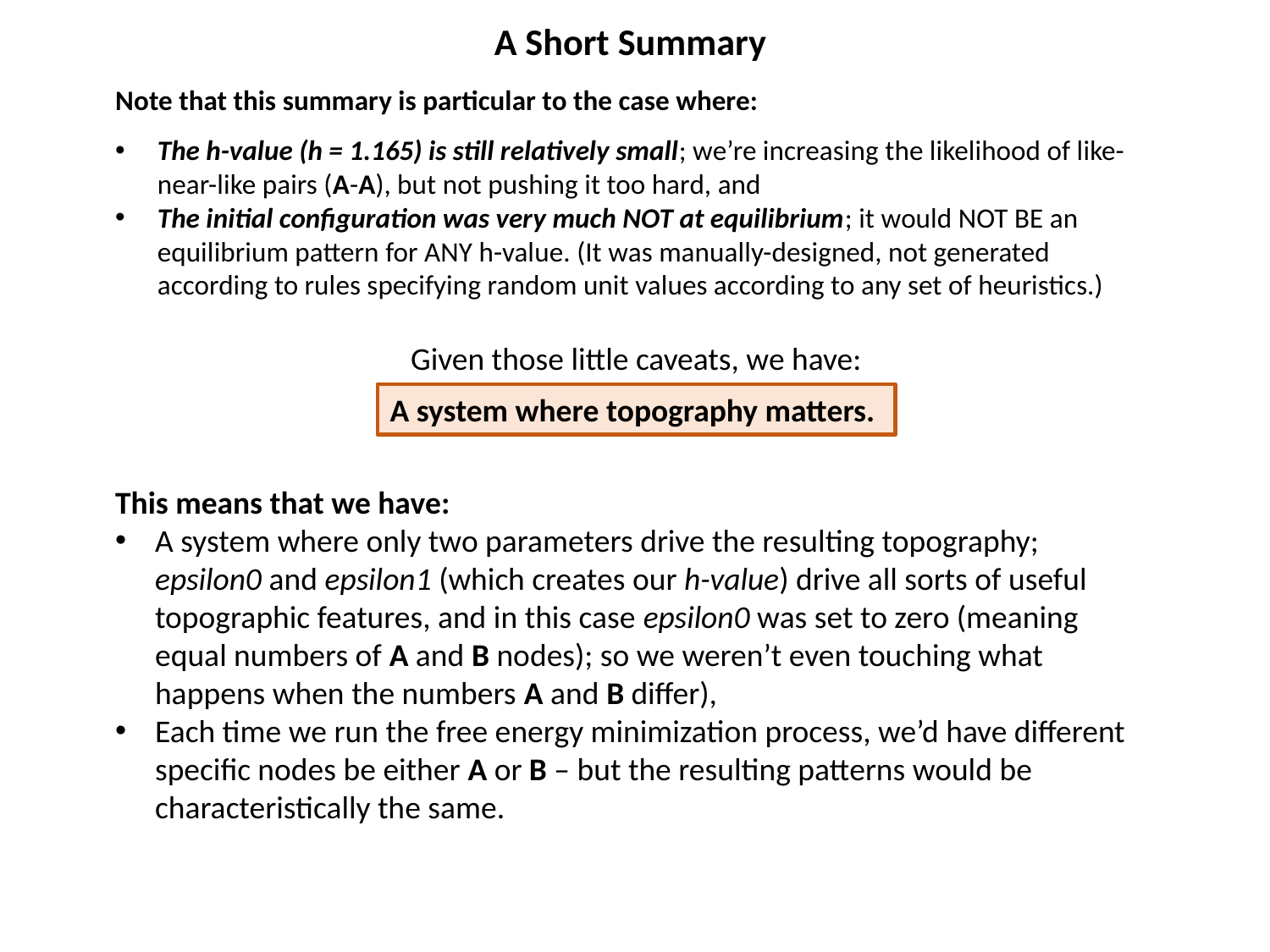

A Short Summary
Note that this summary is particular to the case where:

The h-value (h = 1.165) is still relatively small; we’re increasing the likelihood of like-near-like pairs (A-A), but not pushing it too hard, and
The initial configuration was very much NOT at equilibrium; it would NOT BE an equilibrium pattern for ANY h-value. (It was manually-designed, not generated according to rules specifying random unit values according to any set of heuristics.)
Given those little caveats, we have:
A system where topography matters.
This means that we have:
A system where only two parameters drive the resulting topography; epsilon0 and epsilon1 (which creates our h-value) drive all sorts of useful topographic features, and in this case epsilon0 was set to zero (meaning equal numbers of A and B nodes); so we weren’t even touching what happens when the numbers A and B differ),
Each time we run the free energy minimization process, we’d have different specific nodes be either A or B – but the resulting patterns would be characteristically the same.